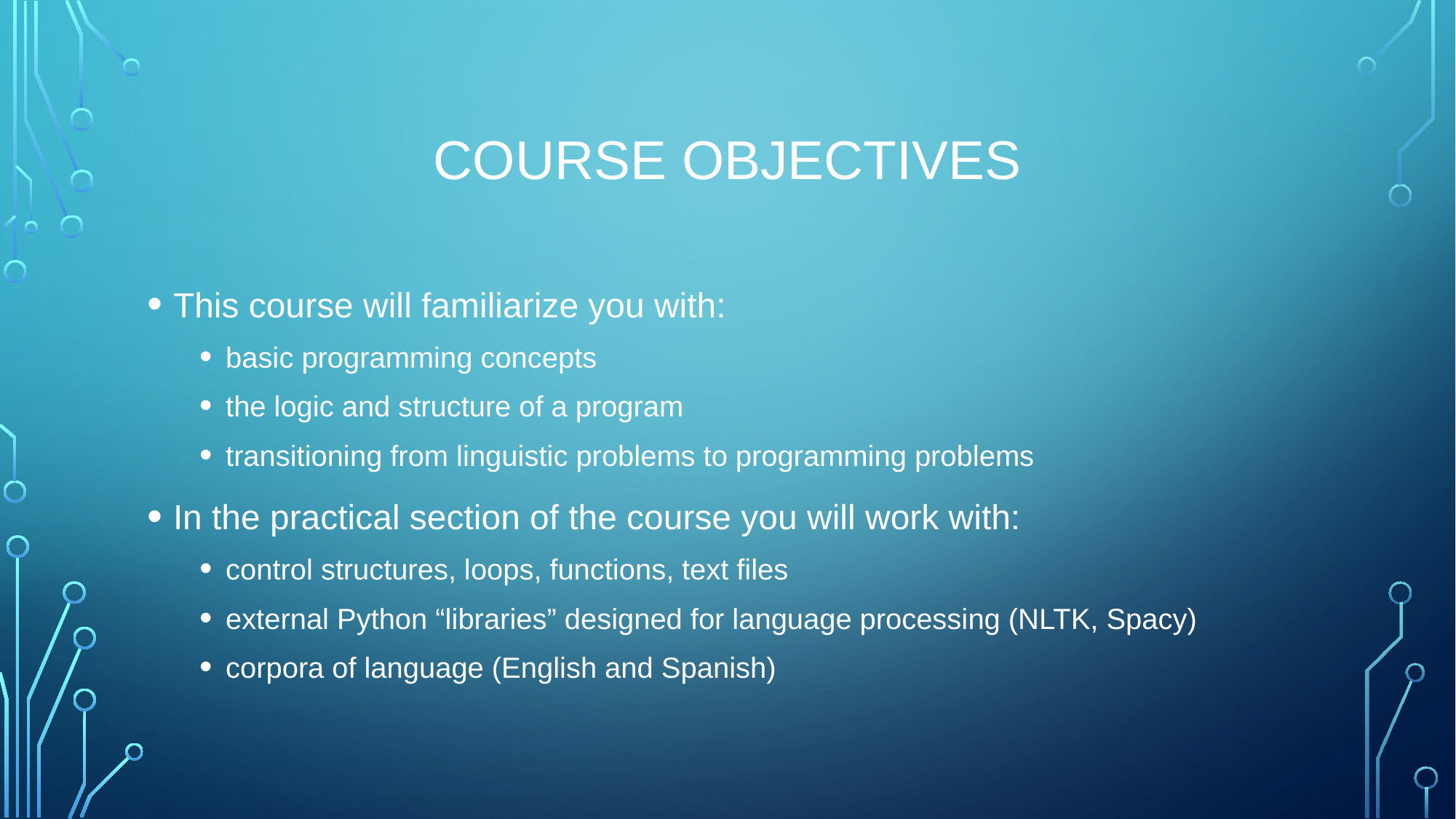

# Course Objectives
This course will familiarize you with:
basic programming concepts
the logic and structure of a program
transitioning from linguistic problems to programming problems
In the practical section of the course you will work with:
control structures, loops, functions, text files
external Python “libraries” designed for language processing (NLTK, Spacy)
corpora of language (English and Spanish)